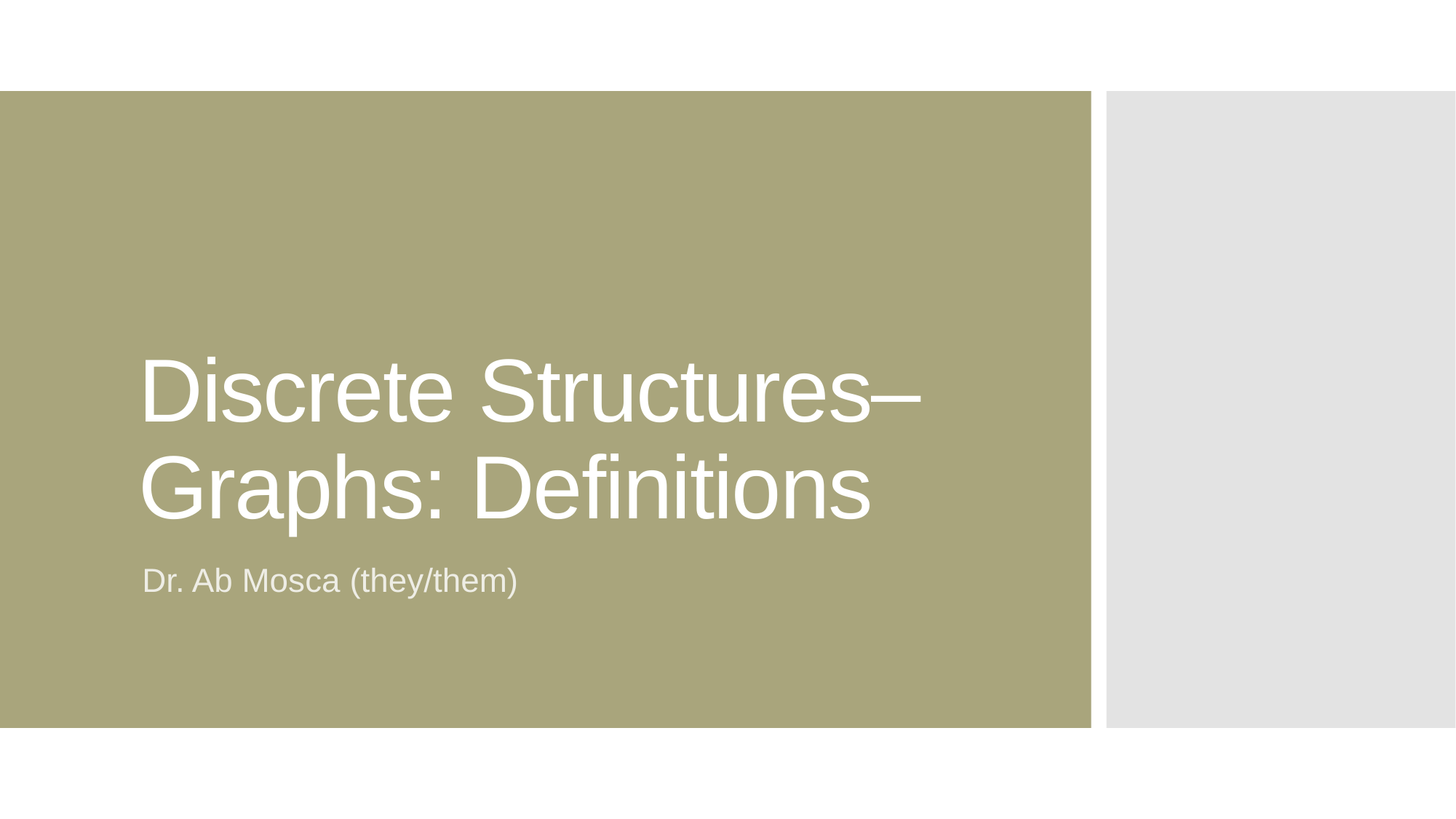

# Discrete Structures– Graphs: Definitions
Dr. Ab Mosca (they/them)